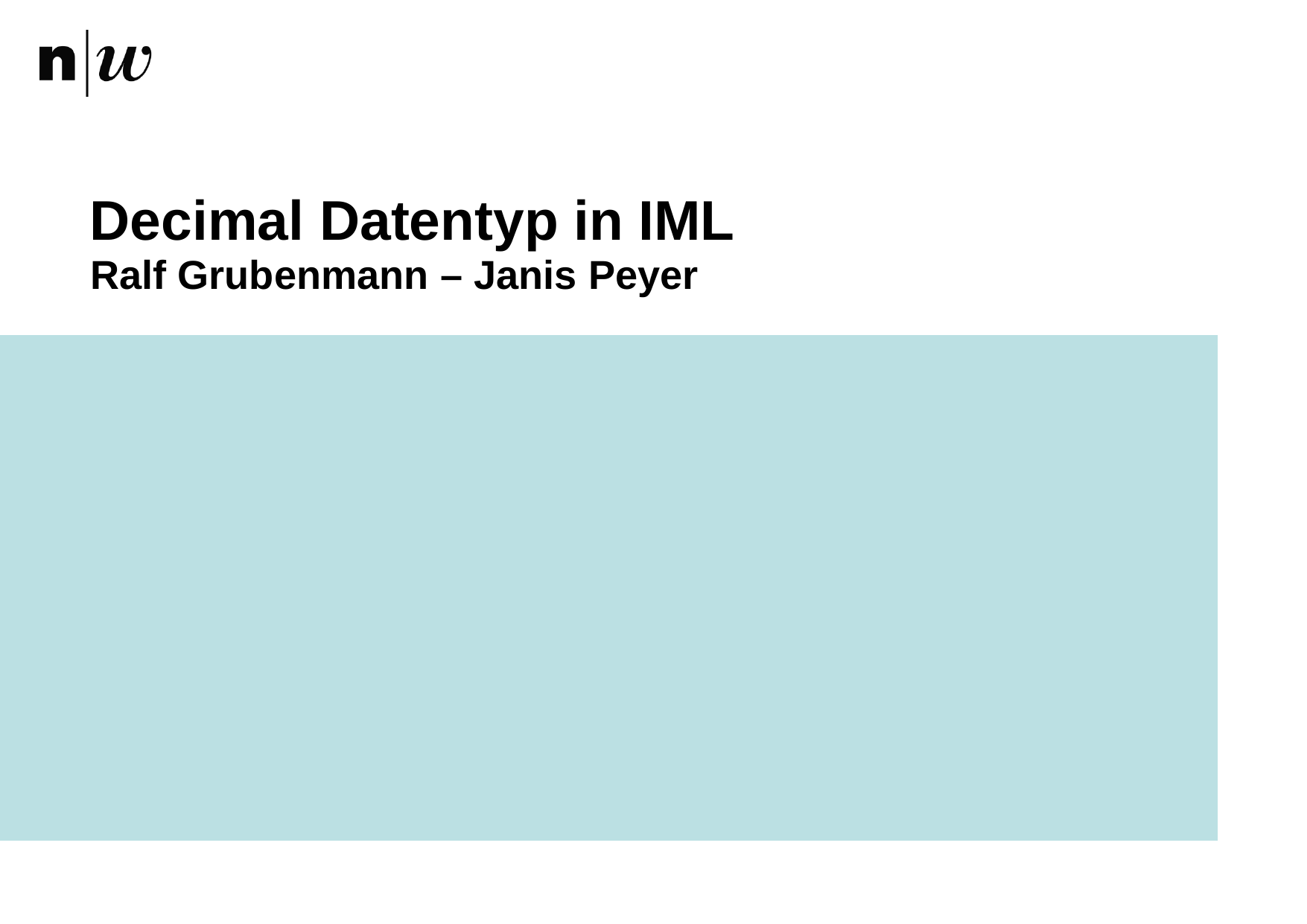

# Decimal Datentyp in IML
Ralf Grubenmann – Janis Peyer